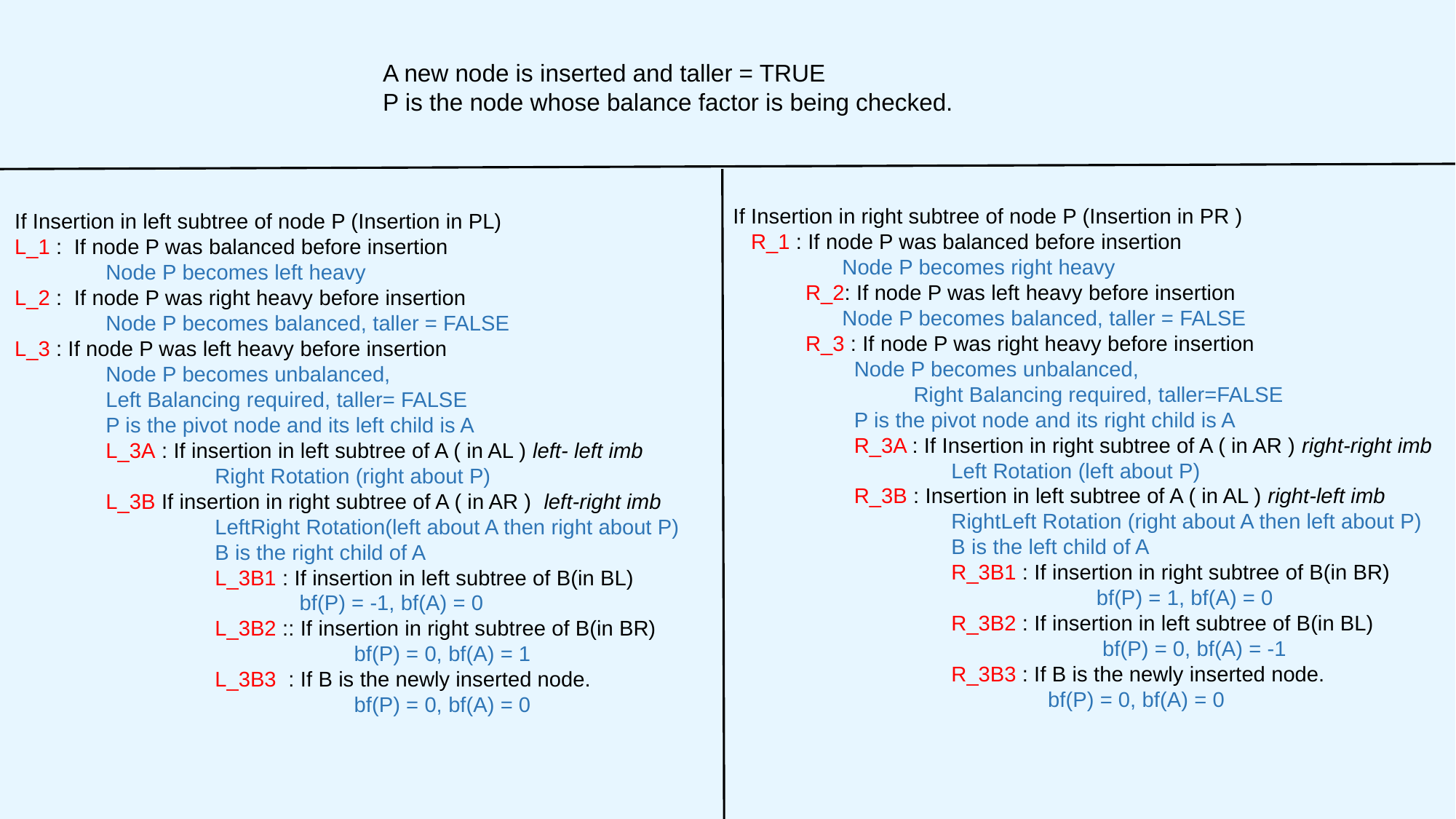

A new node is inserted and taller = TRUE
P is the node whose balance factor is being checked.

If Insertion in right subtree of node P (Insertion in PR )
   R_1 : If node P was balanced before insertion
	Node P becomes right heavy
   R_2: If node P was left heavy before insertion
	Node P becomes balanced, taller = FALSE
   R_3 : If node P was right heavy before insertion
	  Node P becomes unbalanced,
                     Right Balancing required, taller=FALSE
  P is the pivot node and its right child is A
  R_3A : If Insertion in right subtree of A ( in AR ) right-right imb
		Left Rotation (left about P)
	  R_3B : Insertion in left subtree of A ( in AL ) right-left imb
		RightLeft Rotation (right about A then left about P)
		B is the left child of A
		R_3B1 : If insertion in right subtree of B(in BR)
			      bf(P) = 1, bf(A) = 0
R_3B2 : If insertion in left subtree of B(in BL)
			       bf(P) = 0, bf(A) = -1
		R_3B3 : If B is the newly inserted node.
	       bf(P) = 0, bf(A) = 0

   If Insertion in left subtree of node P (Insertion in PL)
   L_1 :  If node P was balanced before insertion
	Node P becomes left heavy
   L_2 :  If node P was right heavy before insertion
	Node P becomes balanced, taller = FALSE
   L_3 : If node P was left heavy before insertion
Node P becomes unbalanced,
Left Balancing required, taller= FALSE
P is the pivot node and its left child is A
	L_3A : If insertion in left subtree of A ( in AL ) left- left imb
		Right Rotation (right about P)
	L_3B If insertion in right subtree of A ( in AR )  left-right imb
		LeftRight Rotation(left about A then right about P)
		B is the right child of A
L_3B1 : If insertion in left subtree of B(in BL)
	     bf(P) = -1, bf(A) = 0
L_3B2 :: If insertion in right subtree of B(in BR)
			     bf(P) = 0, bf(A) = 1
L_3B3  : If B is the newly inserted node.
			     bf(P) = 0, bf(A) = 0